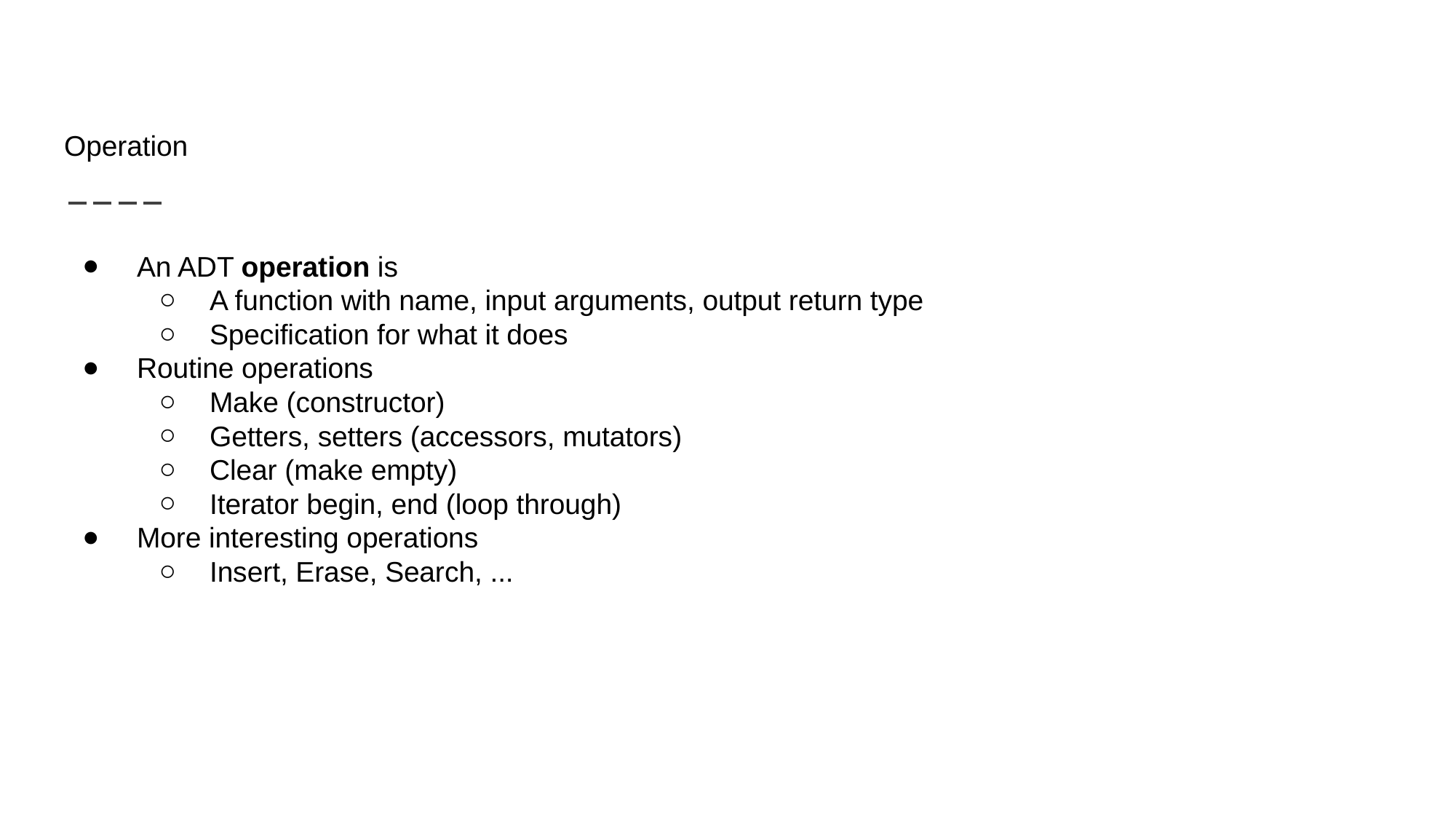

# Operation
An ADT operation is
A function with name, input arguments, output return type
Specification for what it does
Routine operations
Make (constructor)
Getters, setters (accessors, mutators)
Clear (make empty)
Iterator begin, end (loop through)
More interesting operations
Insert, Erase, Search, ...